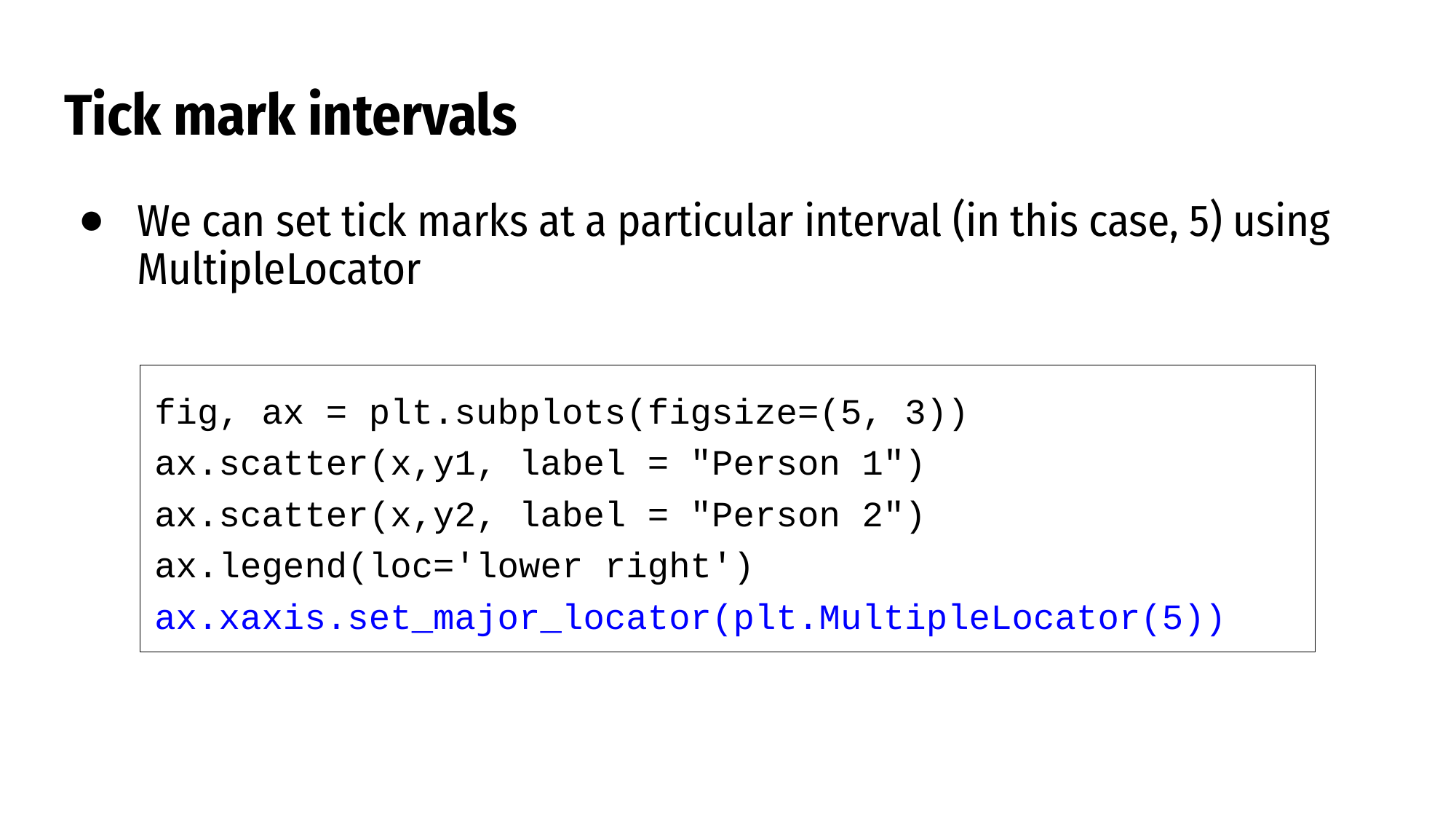

# Tick mark intervals
We can set tick marks at a particular interval (in this case, 5) using MultipleLocator
fig, ax = plt.subplots(figsize=(5, 3))
ax.scatter(x,y1, label = "Person 1")
ax.scatter(x,y2, label = "Person 2")
ax.legend(loc='lower right')
ax.xaxis.set_major_locator(plt.MultipleLocator(5))